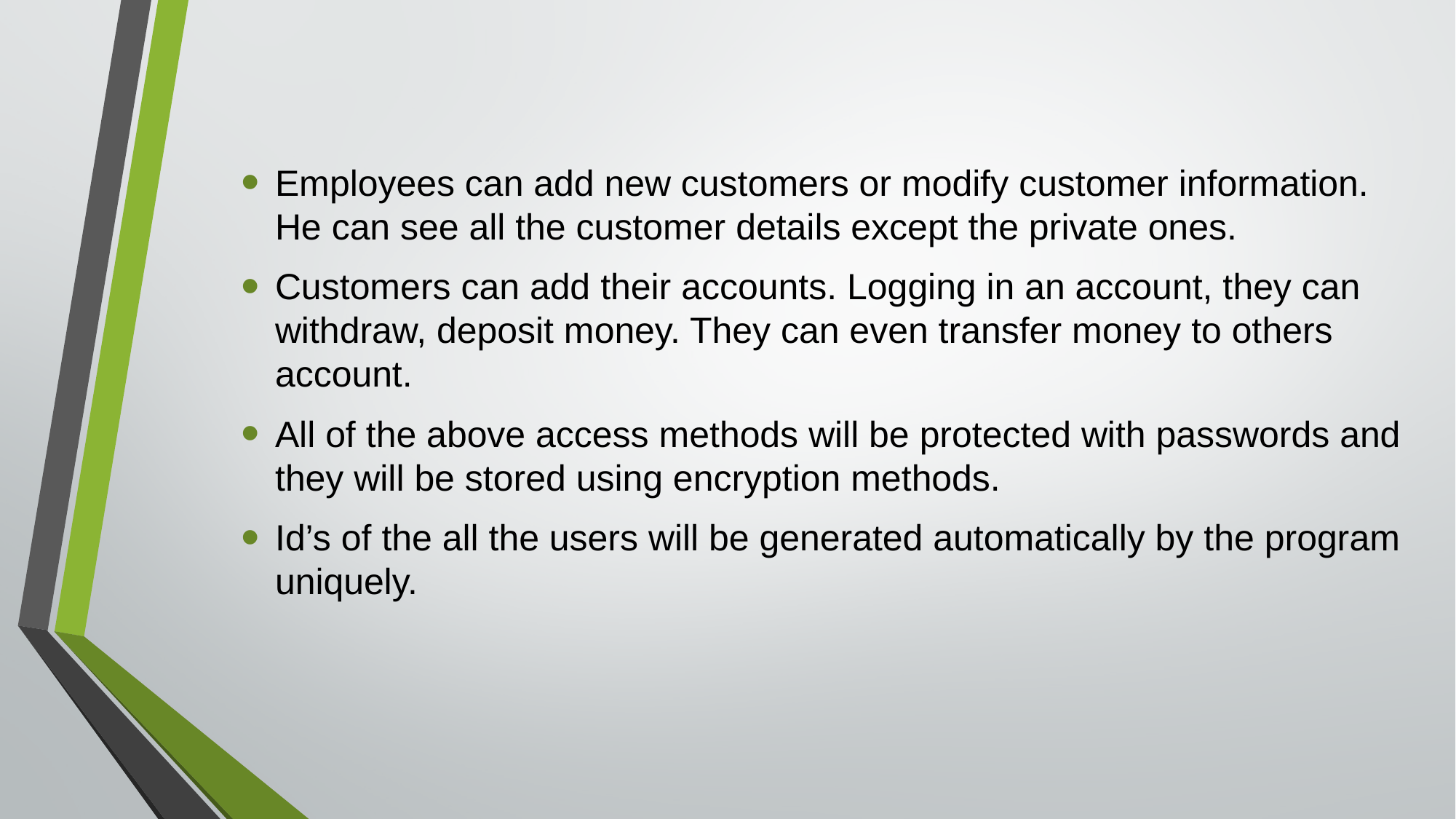

Employees can add new customers or modify customer information. He can see all the customer details except the private ones.
Customers can add their accounts. Logging in an account, they can withdraw, deposit money. They can even transfer money to others account.
All of the above access methods will be protected with passwords and they will be stored using encryption methods.
Id’s of the all the users will be generated automatically by the program uniquely.